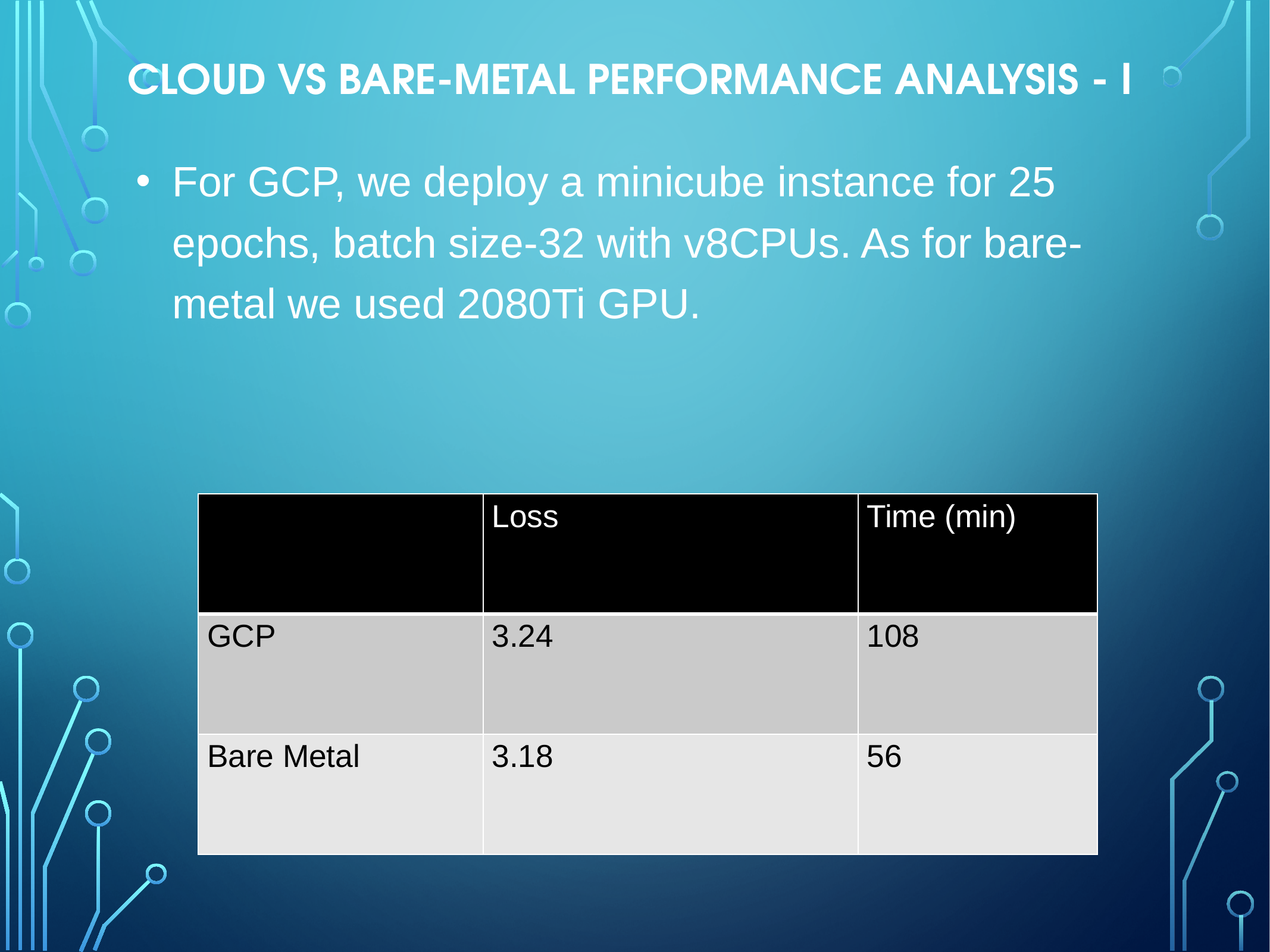

# CLOUD VS BARE-METAL PERFORMANCE ANALYSIS - I
For GCP, we deploy a minicube instance for 25 epochs, batch size-32 with v8CPUs. As for bare-metal we used 2080Ti GPU.

|  | Loss | Time (min) |
| --- | --- | --- |
| GCP | 3.24 | 108 |
| Bare Metal | 3.18 | 56 |